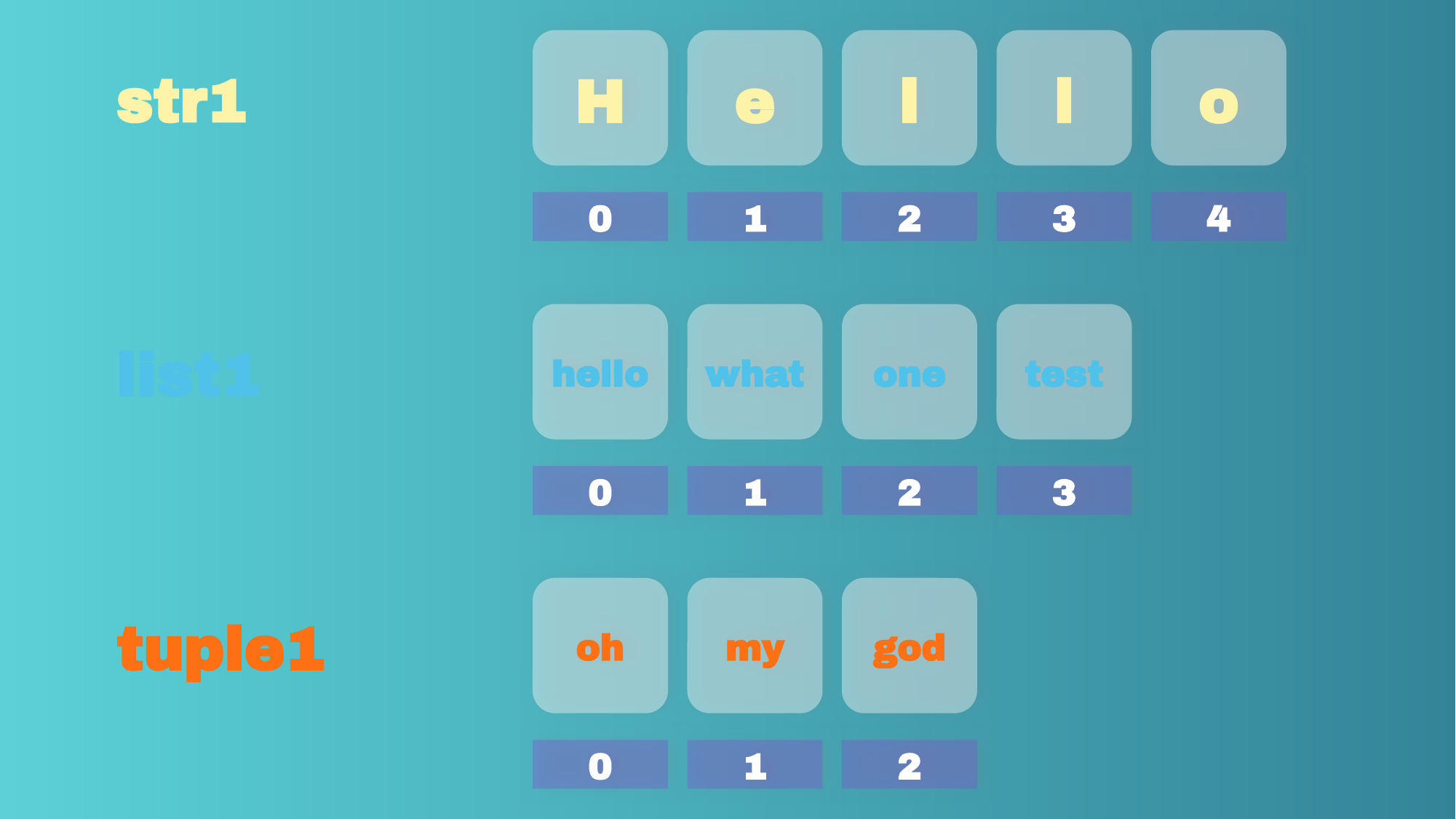

o
e
l
l
H
3
4
0
1
2
str1
what
one
test
hello
3
0
1
2
list1
my
god
oh
0
1
2
tuple1